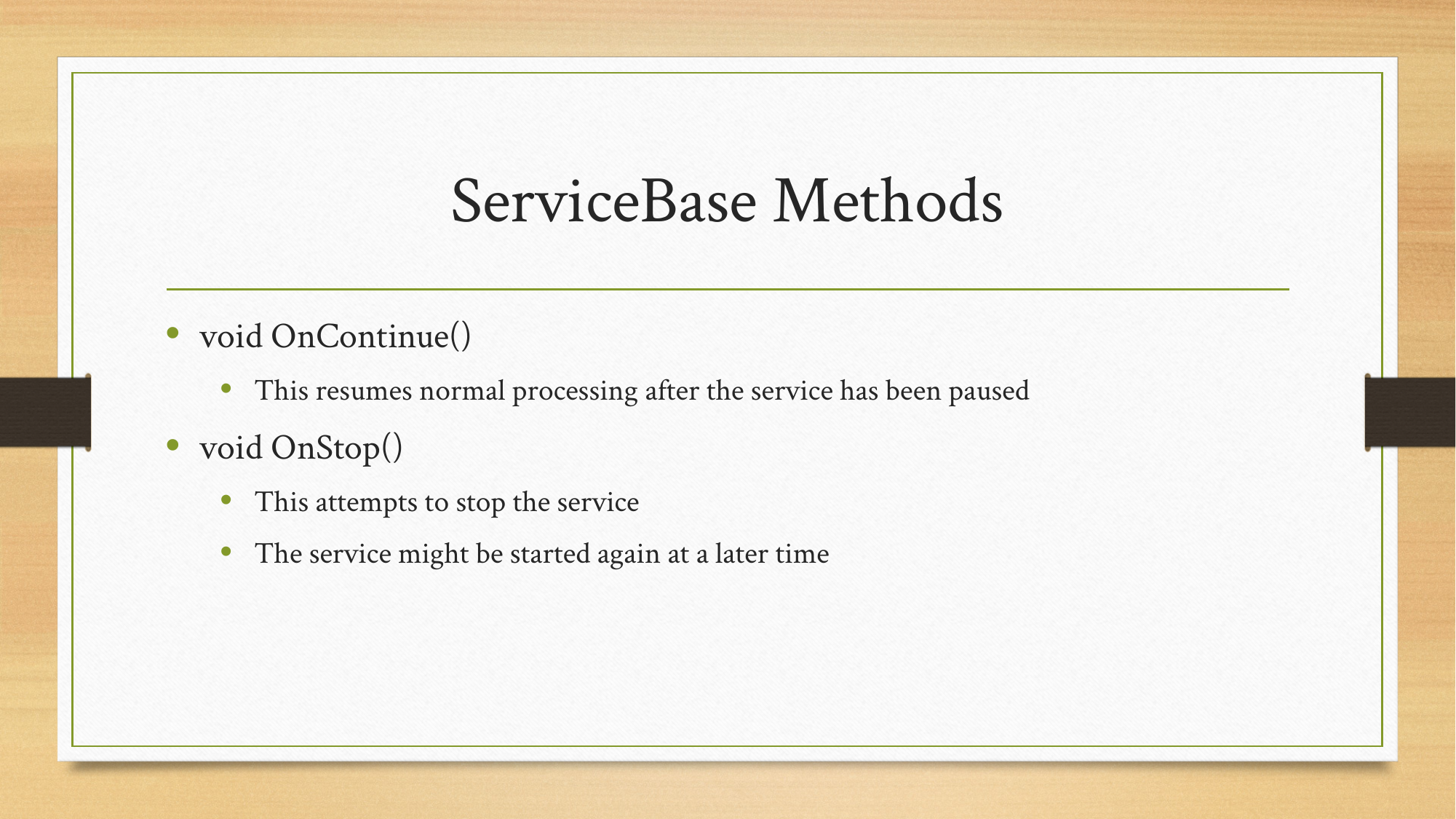

# ServiceBase Methods
void OnContinue()
This resumes normal processing after the service has been paused
void OnStop()
This attempts to stop the service
The service might be started again at a later time